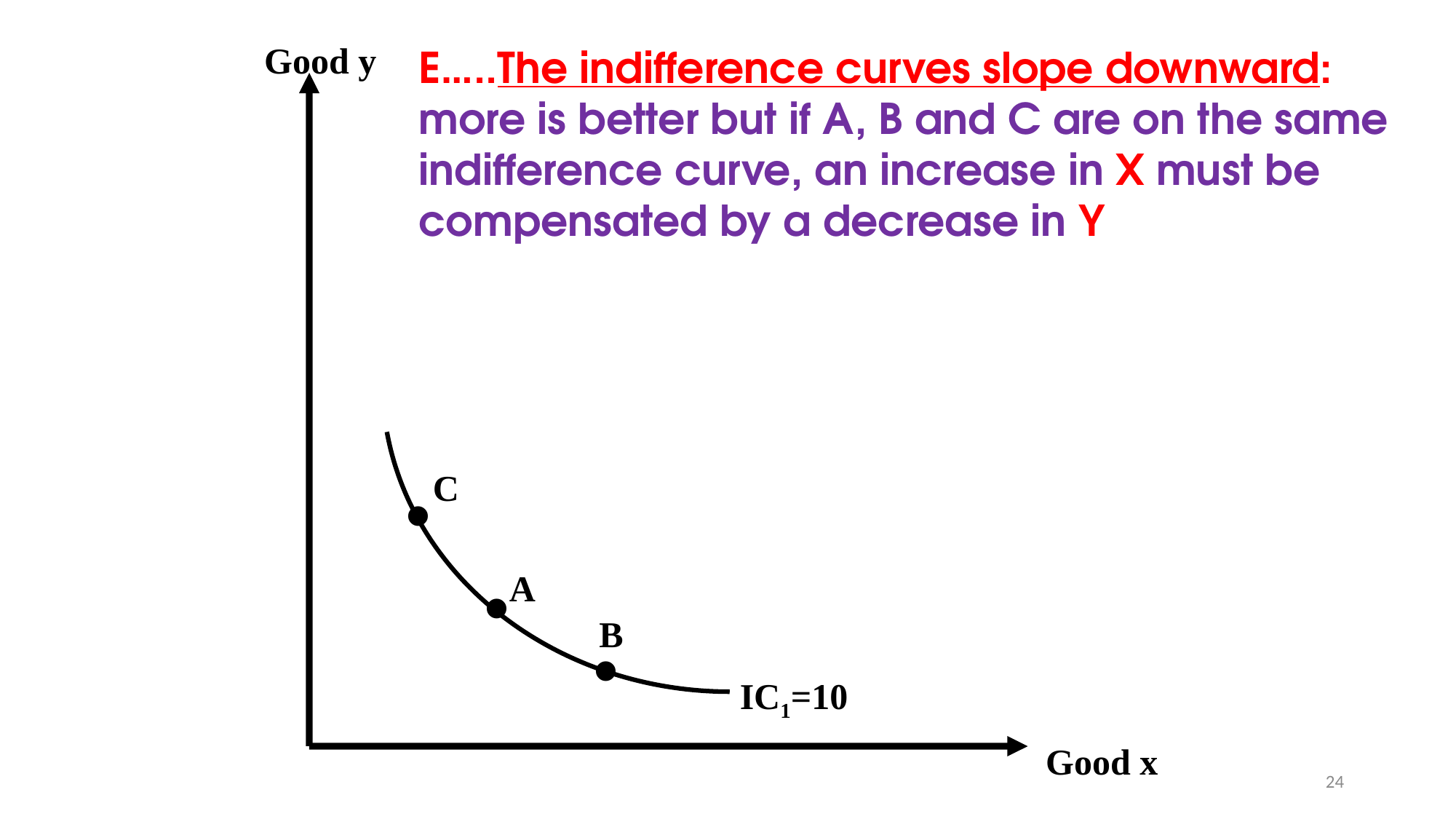

Good y
E…..The indifference curves slope downward: more is better but if A, B and C are on the same indifference curve, an increase in X must be compensated by a decrease in Y

C
•
•
A
B
•
IC1=10
Good x

24